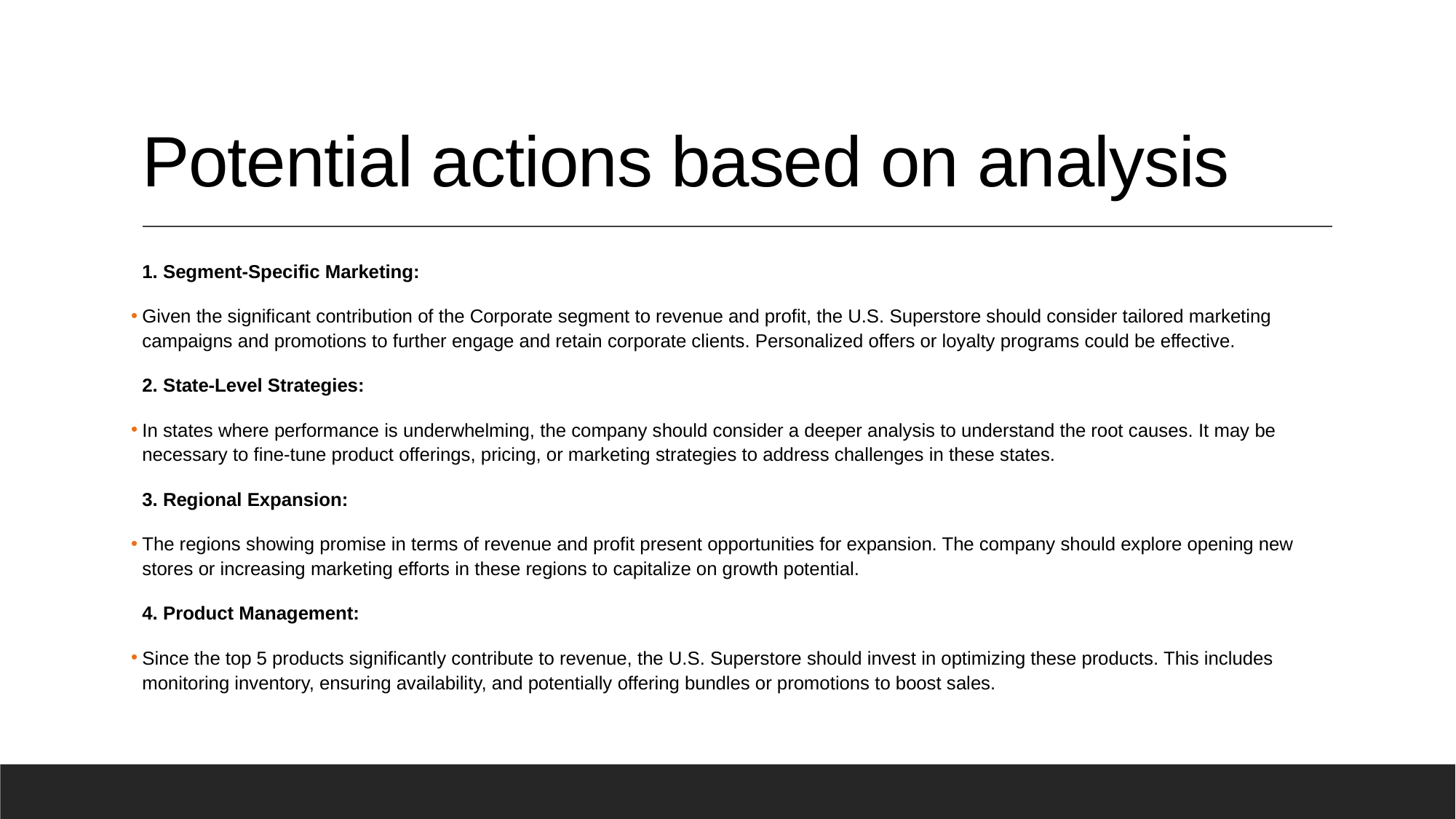

# Potential actions based on analysis
1. Segment-Specific Marketing:
Given the significant contribution of the Corporate segment to revenue and profit, the U.S. Superstore should consider tailored marketing campaigns and promotions to further engage and retain corporate clients. Personalized offers or loyalty programs could be effective.
2. State-Level Strategies:
In states where performance is underwhelming, the company should consider a deeper analysis to understand the root causes. It may be necessary to fine-tune product offerings, pricing, or marketing strategies to address challenges in these states.
3. Regional Expansion:
The regions showing promise in terms of revenue and profit present opportunities for expansion. The company should explore opening new stores or increasing marketing efforts in these regions to capitalize on growth potential.
4. Product Management:
Since the top 5 products significantly contribute to revenue, the U.S. Superstore should invest in optimizing these products. This includes monitoring inventory, ensuring availability, and potentially offering bundles or promotions to boost sales.